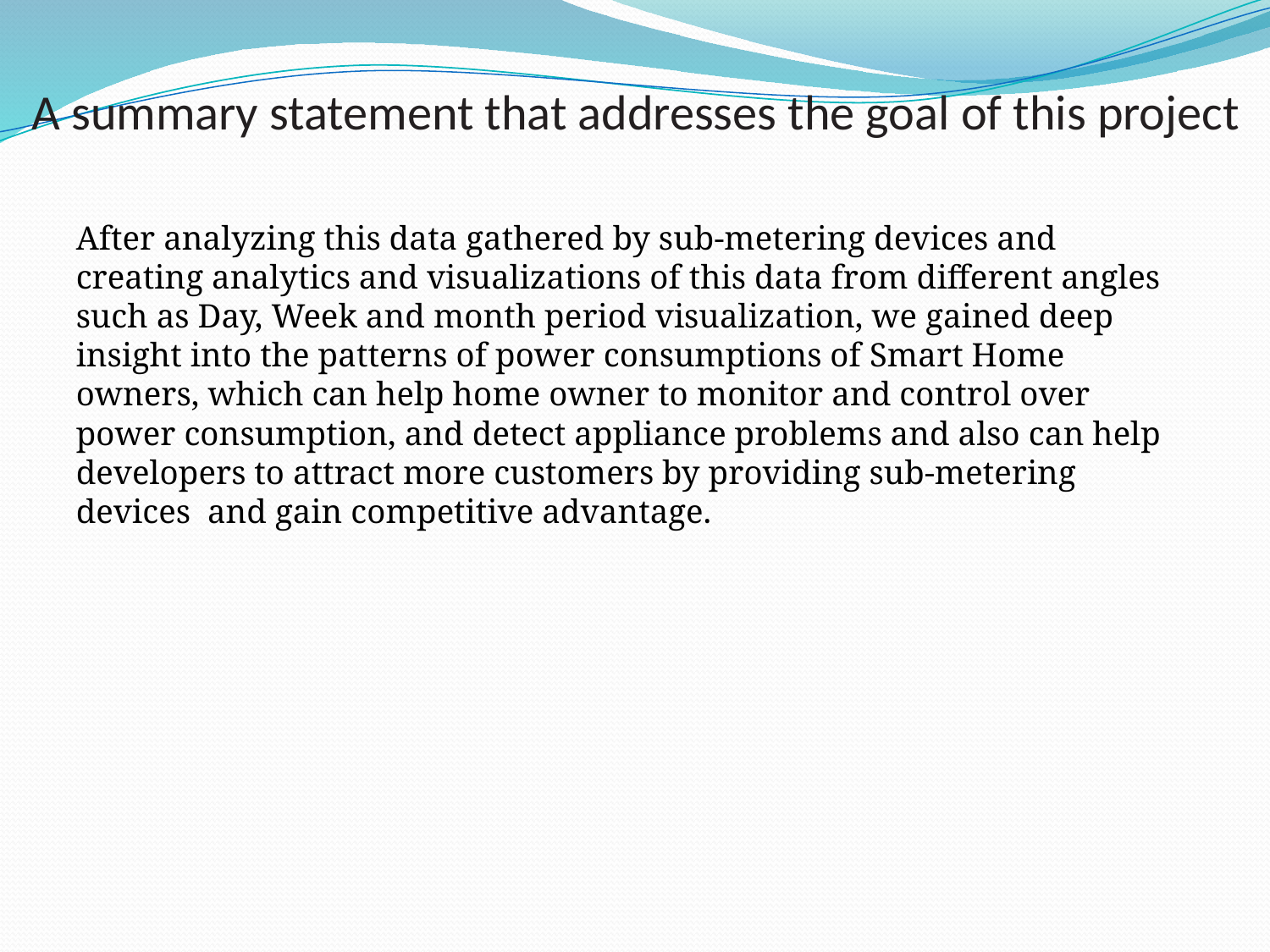

# A summary statement that addresses the goal of this project
After analyzing this data gathered by sub-metering devices and creating analytics and visualizations of this data from different angles such as Day, Week and month period visualization, we gained deep insight into the patterns of power consumptions of Smart Home owners, which can help home owner to monitor and control over power consumption, and detect appliance problems and also can help developers to attract more customers by providing sub-metering devices  and gain competitive advantage.